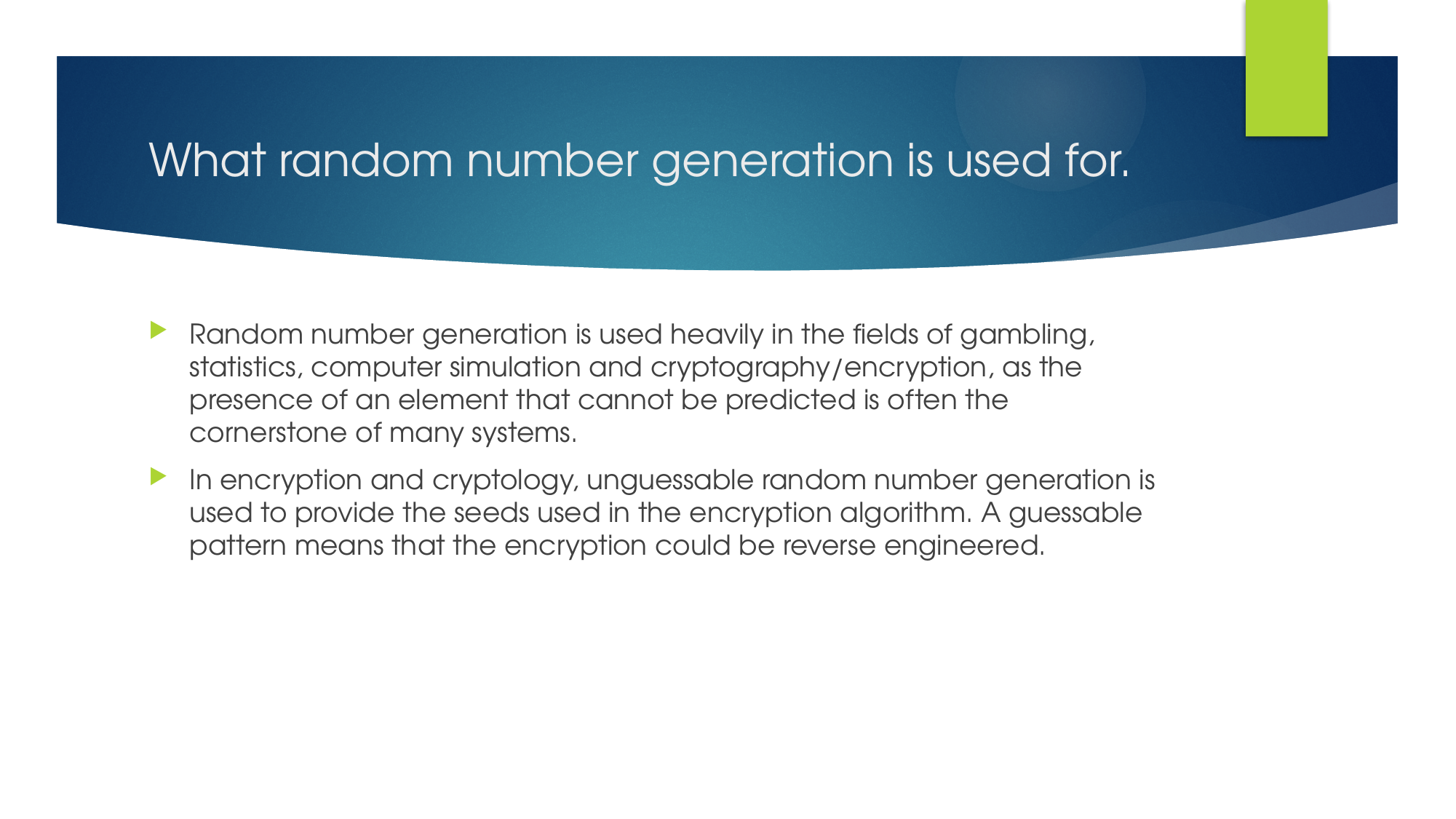

# What random number generation is used for.
Random number generation is used heavily in the fields of gambling, statistics, computer simulation and cryptography/encryption, as the presence of an element that cannot be predicted is often the cornerstone of many systems.
In encryption and cryptology, unguessable random number generation is used to provide the seeds used in the encryption algorithm. A guessable pattern means that the encryption could be reverse engineered.